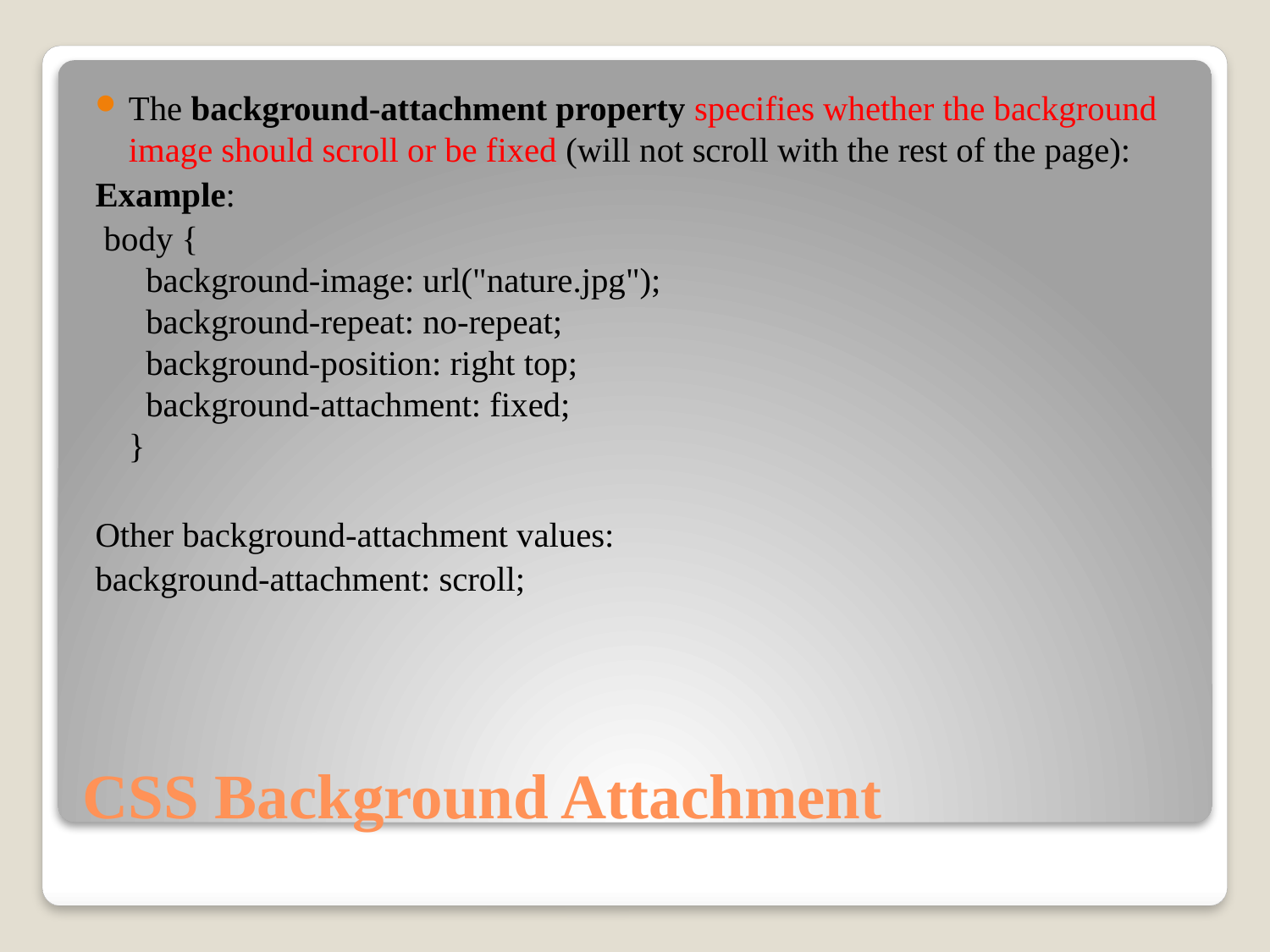

The background-attachment property specifies whether the background image should scroll or be fixed (will not scroll with the rest of the page):
Example:
 body {
  background-image: url("nature.jpg");
  background-repeat: no-repeat;
  background-position: right top;
  background-attachment: fixed;
}

Other background-attachment values:
background-attachment: scroll;

# CSS Background Attachment